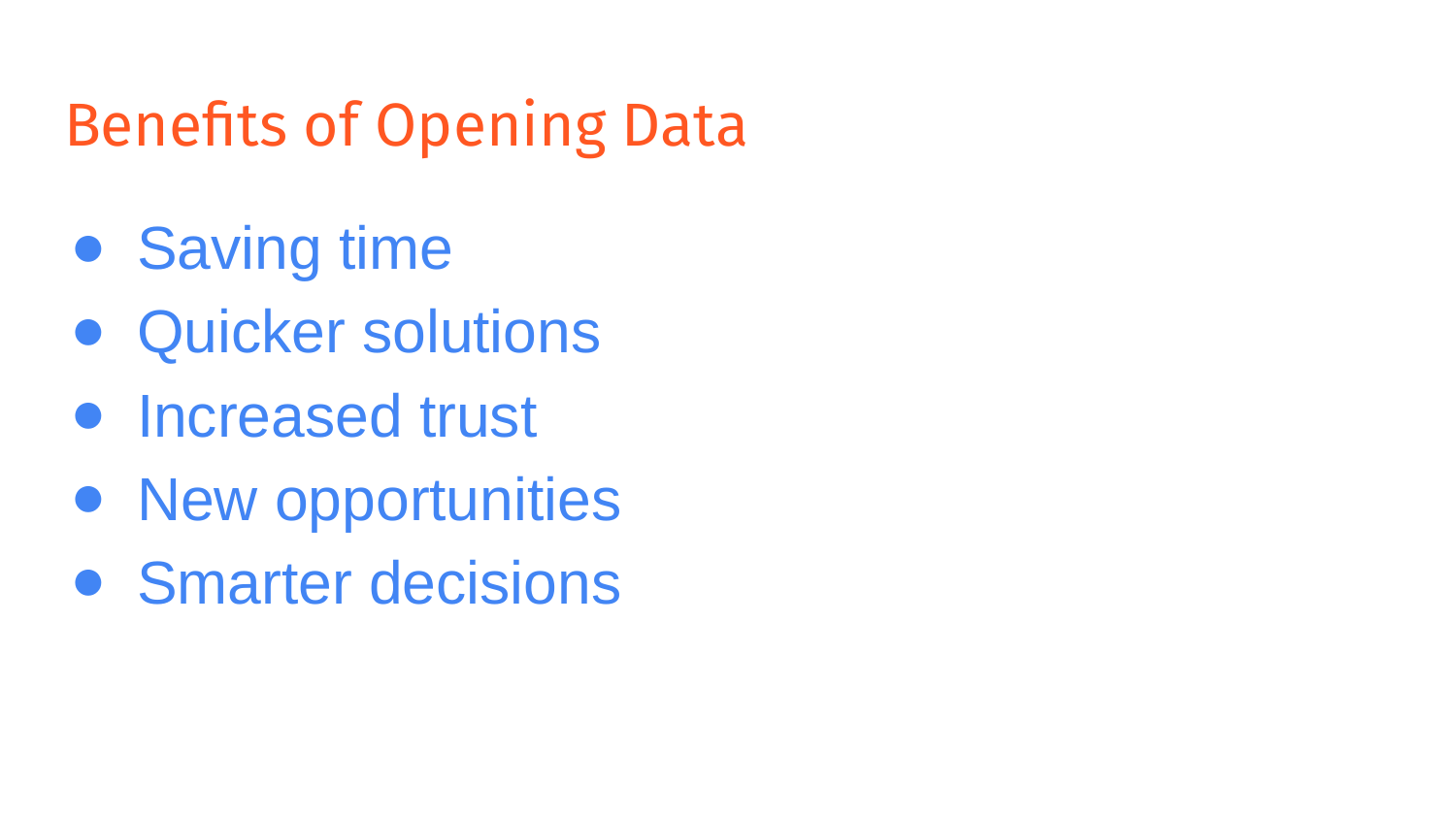

# Benefits of Opening Data
Saving time
Quicker solutions
Increased trust
New opportunities
Smarter decisions